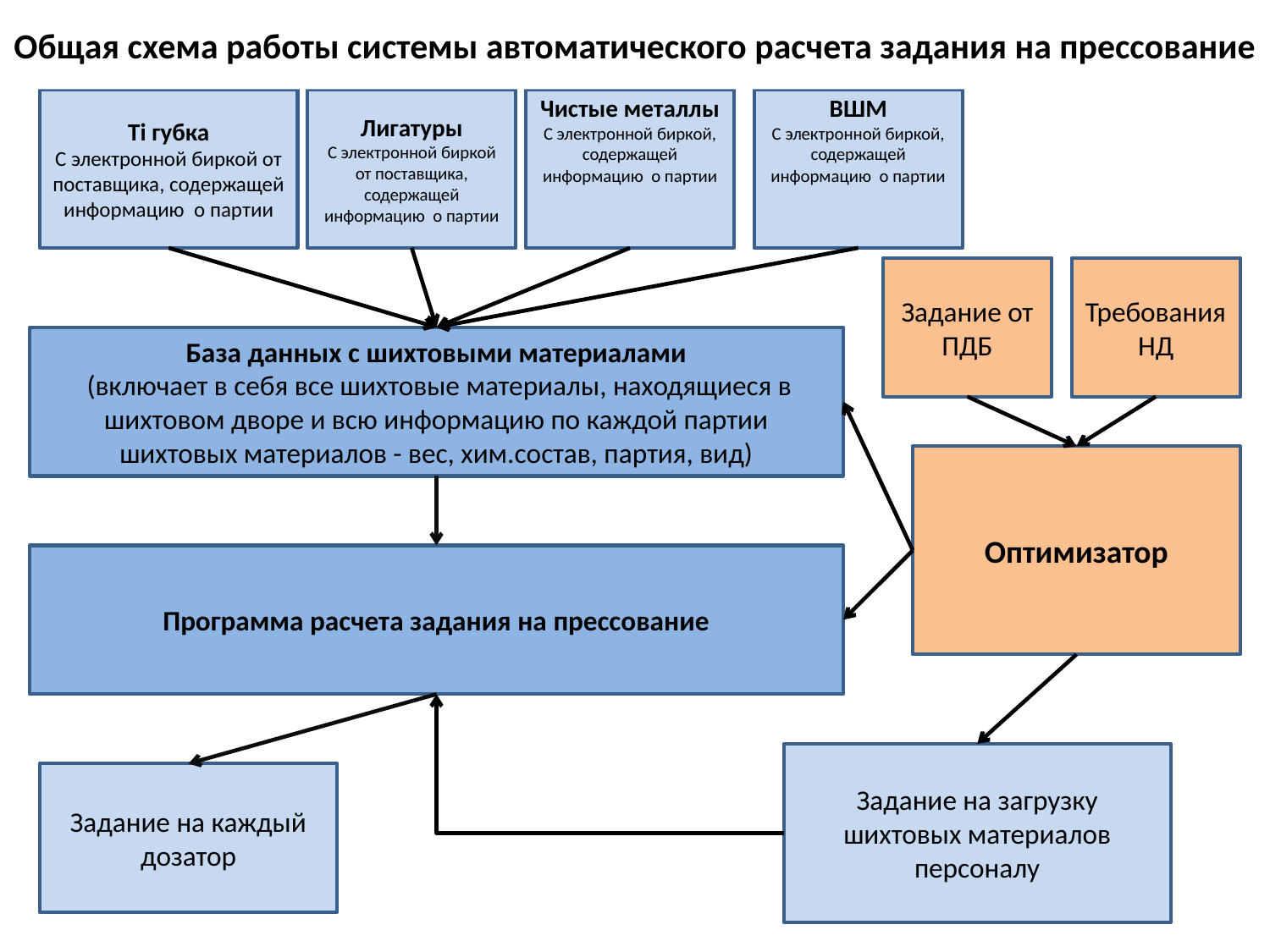

Общая схема работы системы автоматического расчета задания на прессование
Тi губка
С электронной биркой от поставщика, содержащей информацию  о партии

Лигатуры
С электронной биркой от поставщика, содержащей информацию  о партии

Чистые металлы
С электронной биркой, содержащей информацию  о партии

ВШМ
С электронной биркой, содержащей информацию  о партии

Задание от ПДБ
Требования НД
База данных с шихтовыми материалами
 (включает в себя все шихтовые материалы, находящиеся в шихтовом дворе и всю информацию по каждой партии шихтовых материалов - вес, хим.состав, партия, вид)
Оптимизатор
Программа расчета задания на прессование
Задание на загрузку шихтовых материалов персоналу
Задание на каждый дозатор